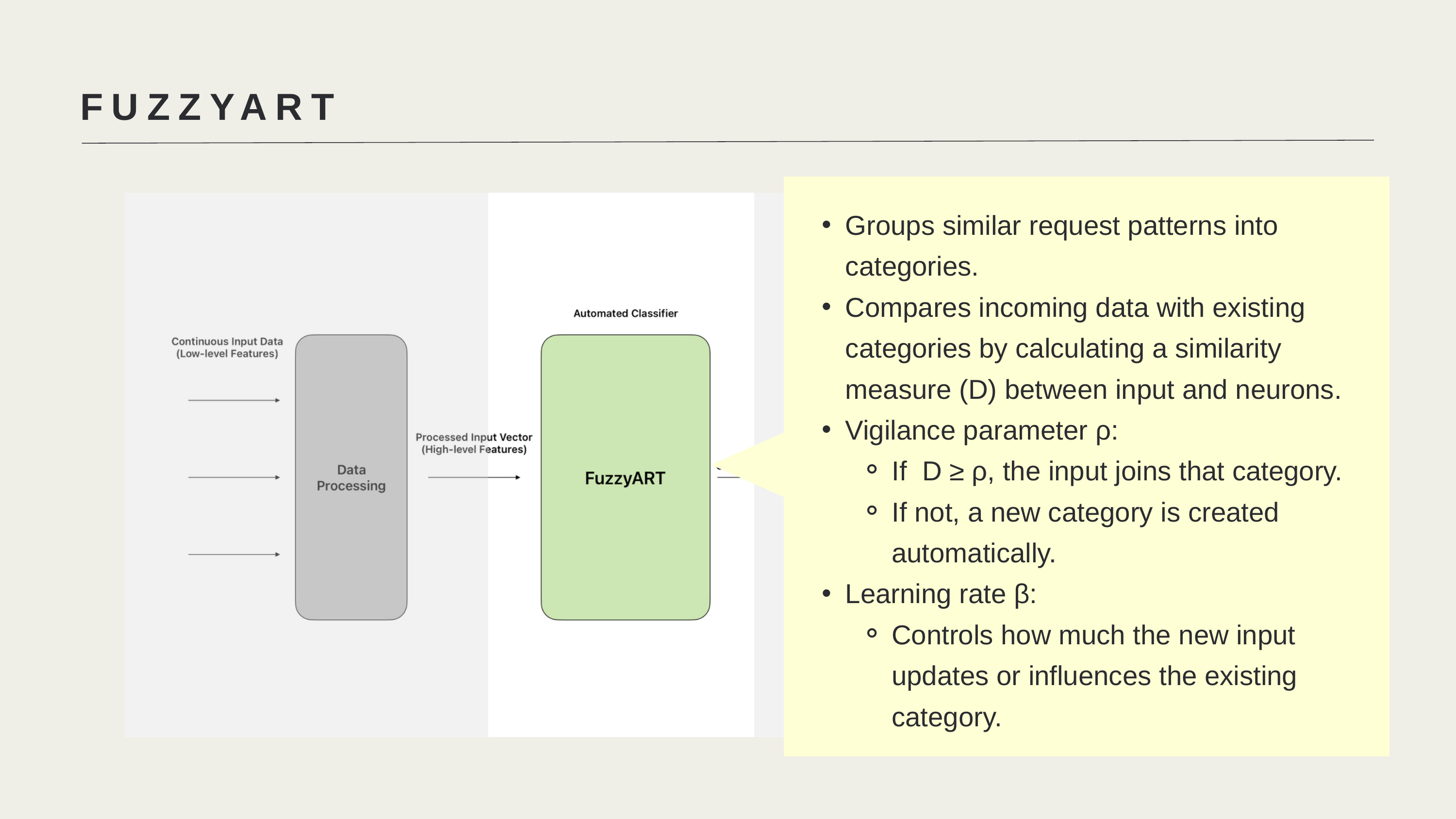

FUZZYART

Groups similar request patterns into categories.
Compares incoming data with existing categories by calculating a similarity measure (D) between input and neurons.
Vigilance parameter ρ:
If  D ≥ ρ, the input joins that category.
If not, a new category is created automatically.
Learning rate β:
Controls how much the new input updates or influences the existing category.